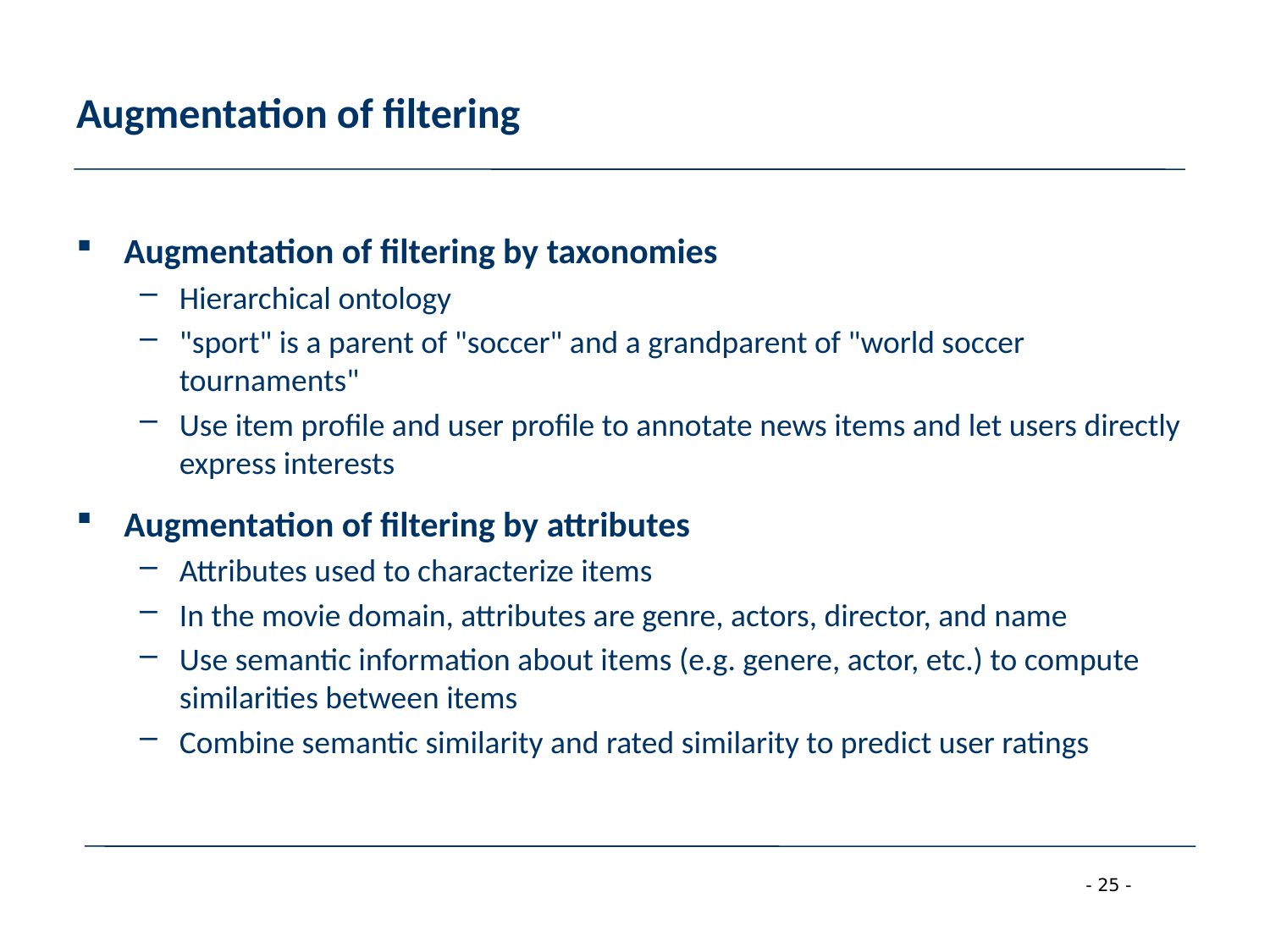

# Augmentation of filtering
Augmentation of filtering by taxonomies
Hierarchical ontology
"sport" is a parent of "soccer" and a grandparent of "world soccer tournaments"
Use item profile and user profile to annotate news items and let users directly express interests
Augmentation of filtering by attributes
Attributes used to characterize items
In the movie domain, attributes are genre, actors, director, and name
Use semantic information about items (e.g. genere, actor, etc.) to compute similarities between items
Combine semantic similarity and rated similarity to predict user ratings